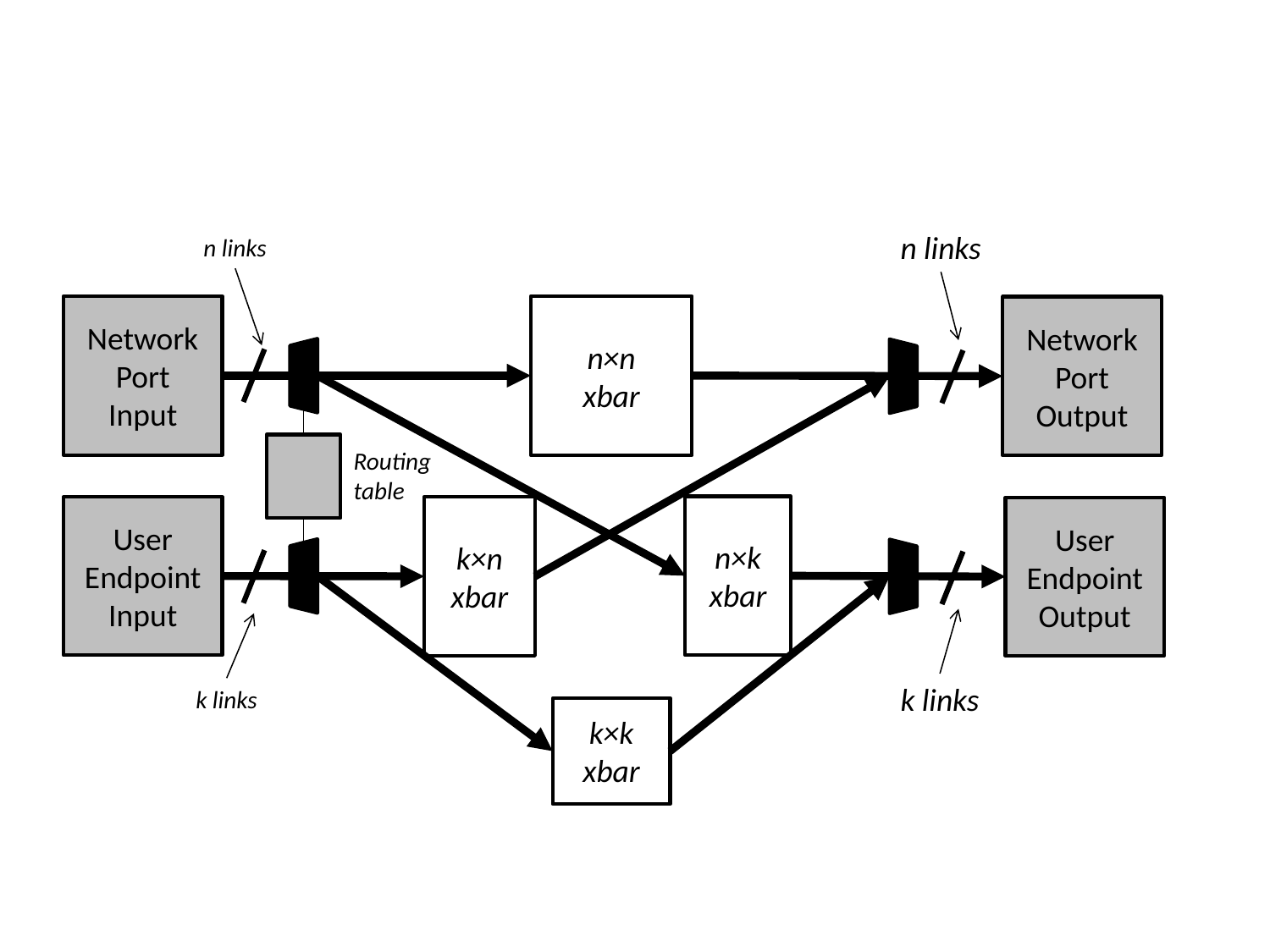

n links
n links
Network
Port
Input
n×n
xbar
Network
Port
Output

Routing
table
n×k
xbar
User
Endpoint
Input
k×n
xbar
User
Endpoint
Output

k links
k links
k×k
xbar